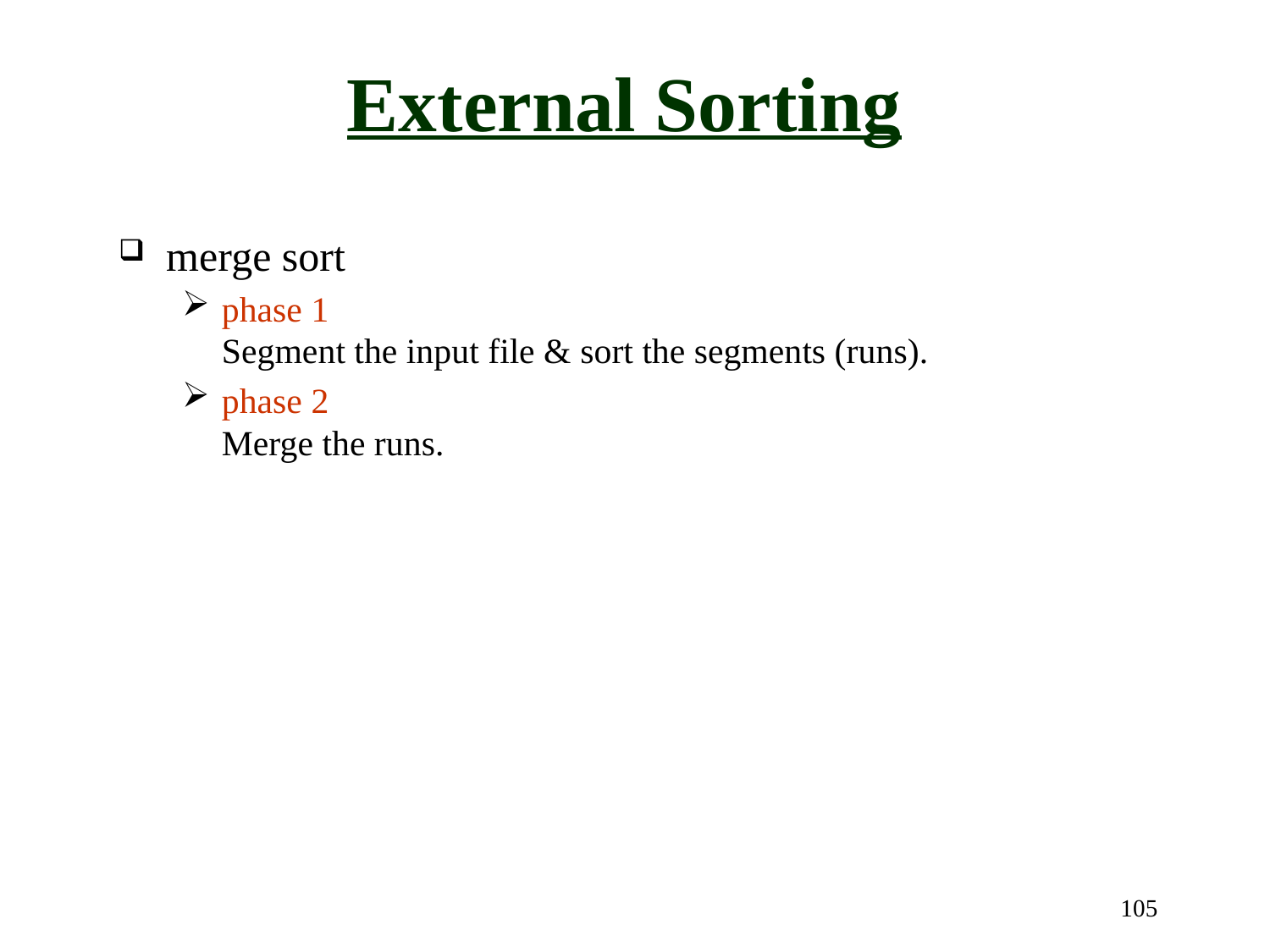

# External Sorting
merge sort
phase 1
Segment the input file & sort the segments (runs).
phase 2
Merge the runs.
105